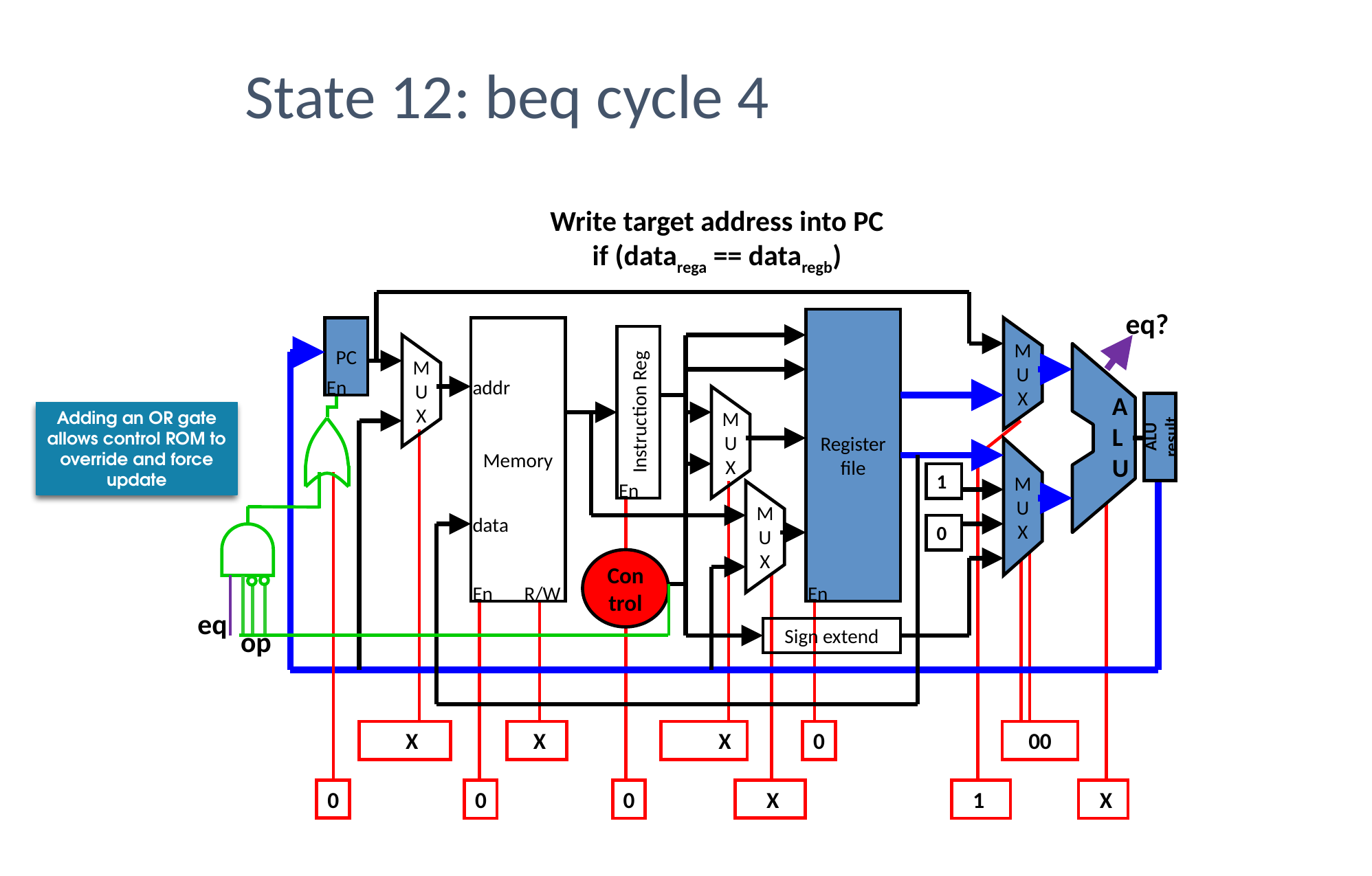

State 12: beq cycle 4
Write target address into PC
if (datarega == dataregb)
eq?

eq
op
Register
file
PC
Memory
M
U
X
M
U
X

En
addr

A
L
U
M
U
X
Instruction Reg
Adding an OR gate allows control ROM to override and force update

  1
ALU result

       X
M
U
X
1
0
En
M
U
X
         X

0
  X
data
0

Control
   00
En
R/W
    X
En
0
   X
0
Sign extend